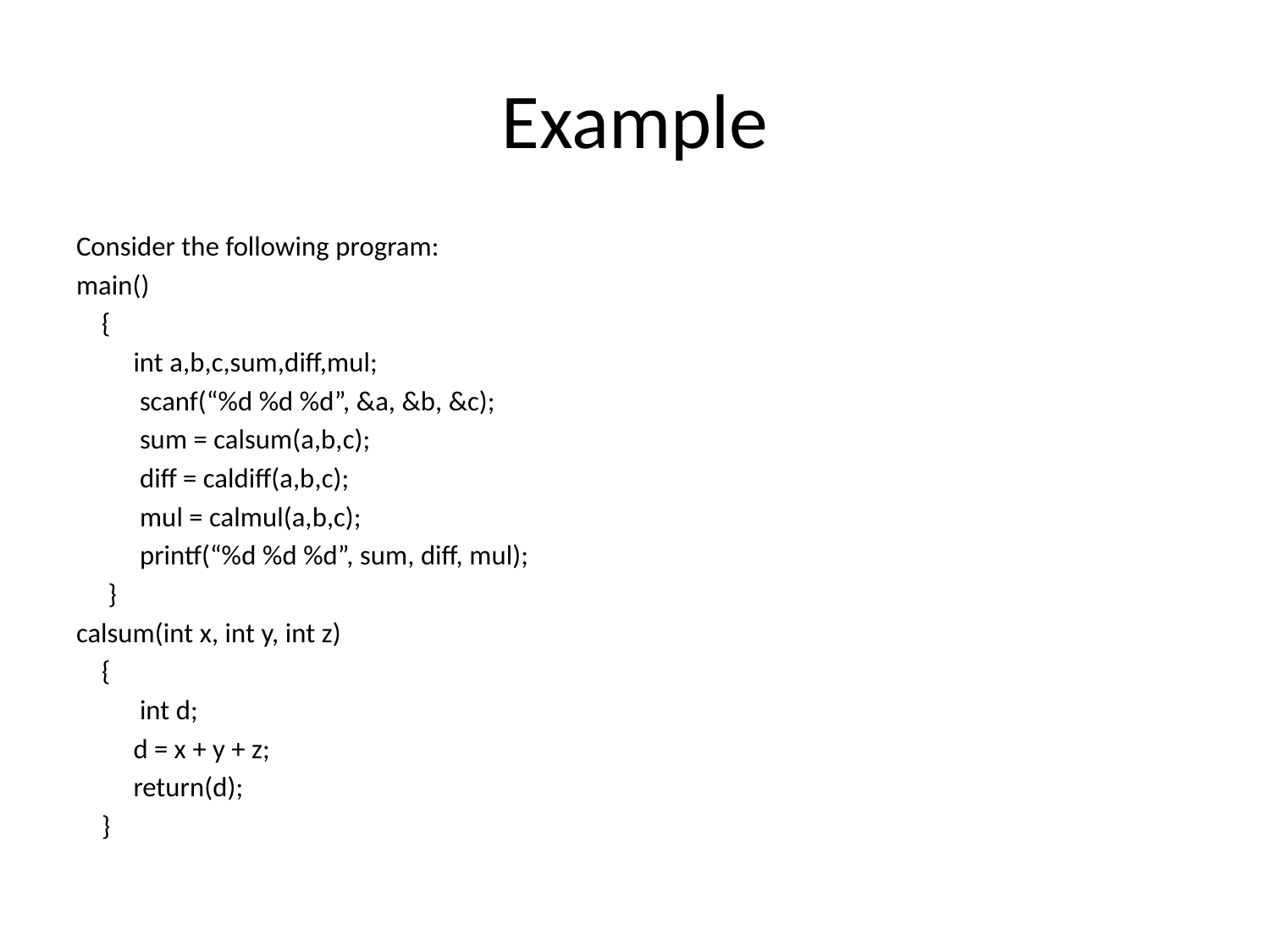

# Example
Consider the following program:
main()
    {
         int a,b,c,sum,diff,mul;
          scanf(“%d %d %d”, &a, &b, &c);
          sum = calsum(a,b,c);
          diff = caldiff(a,b,c);
          mul = calmul(a,b,c);
          printf(“%d %d %d”, sum, diff, mul);
     }
calsum(int x, int y, int z)
    {
          int d;
         d = x + y + z;
         return(d);
    }